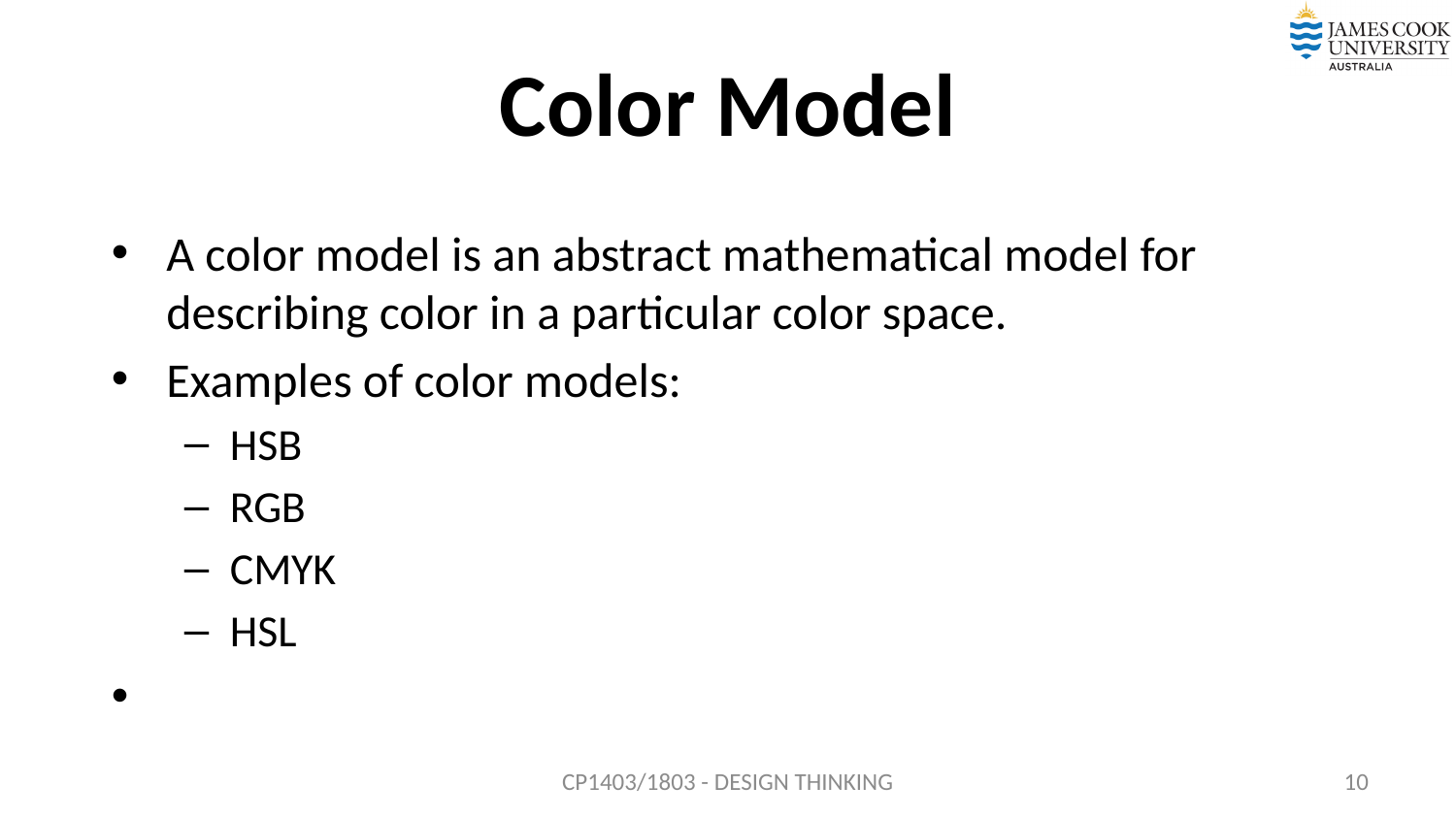

# Color Model

A color model is an abstract mathematical model for describing color in a particular color space.
Examples of color models:
HSB
RGB
CMYK
HSL

CP1403/1803 - DESIGN THINKING
10